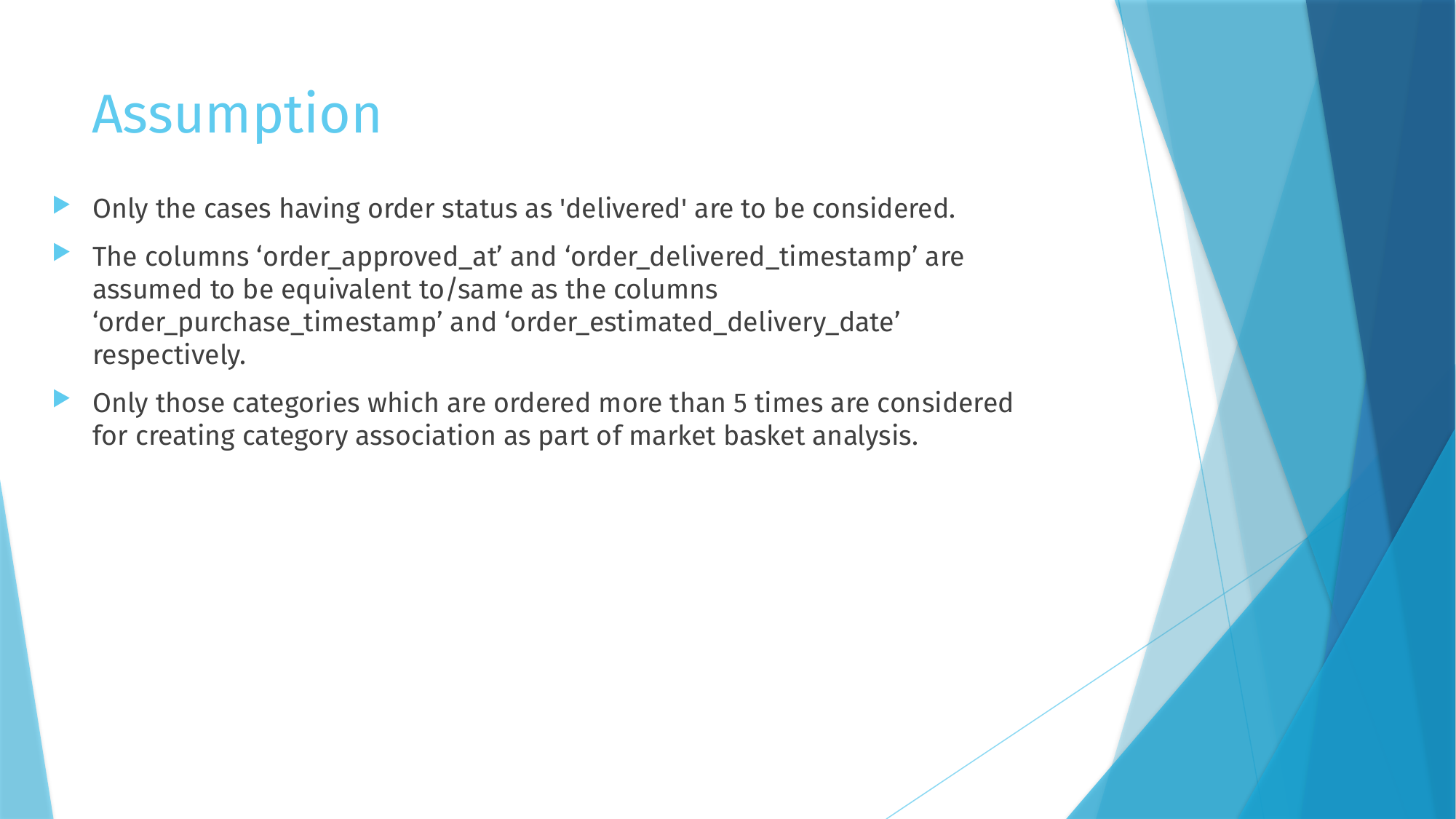

# Assumption
Only the cases having order status as 'delivered' are to be considered.
The columns ‘order_approved_at’ and ‘order_delivered_timestamp’ are assumed to be equivalent to/same as the columns ‘order_purchase_timestamp’ and ‘order_estimated_delivery_date’ respectively.
Only those categories which are ordered more than 5 times are considered for creating category association as part of market basket analysis.